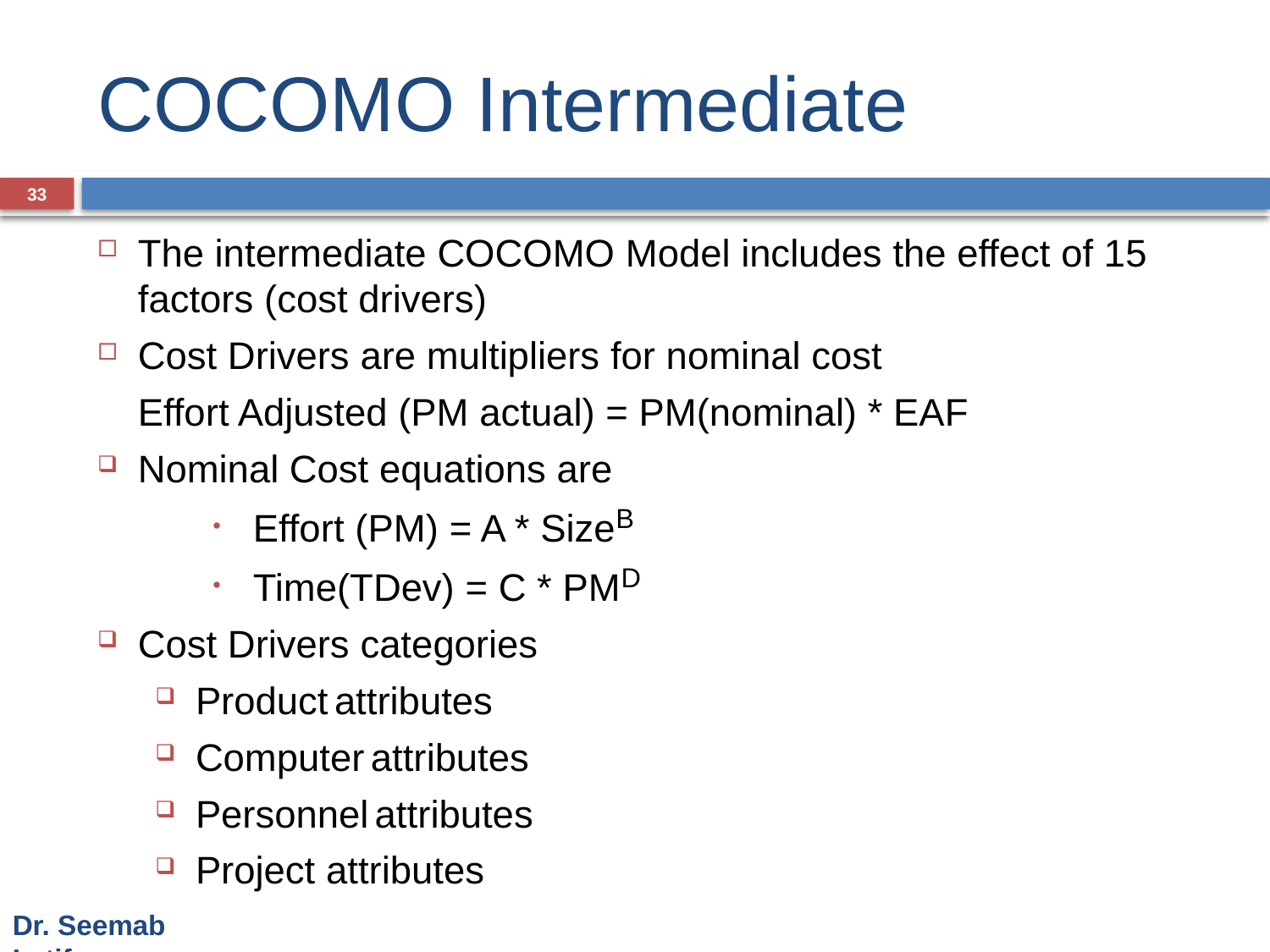

# COCOMO Intermediate
33
The intermediate COCOMO Model includes the effect of 15 factors (cost drivers)
Cost Drivers are multipliers for nominal cost
	Effort Adjusted (PM actual) = PM(nominal) * EAF
Nominal Cost equations are
Effort (PM) = A * SizeB
Time(TDev) = C * PMD
Cost Drivers categories
Product attributes
Computer attributes
Personnel attributes
Project attributes